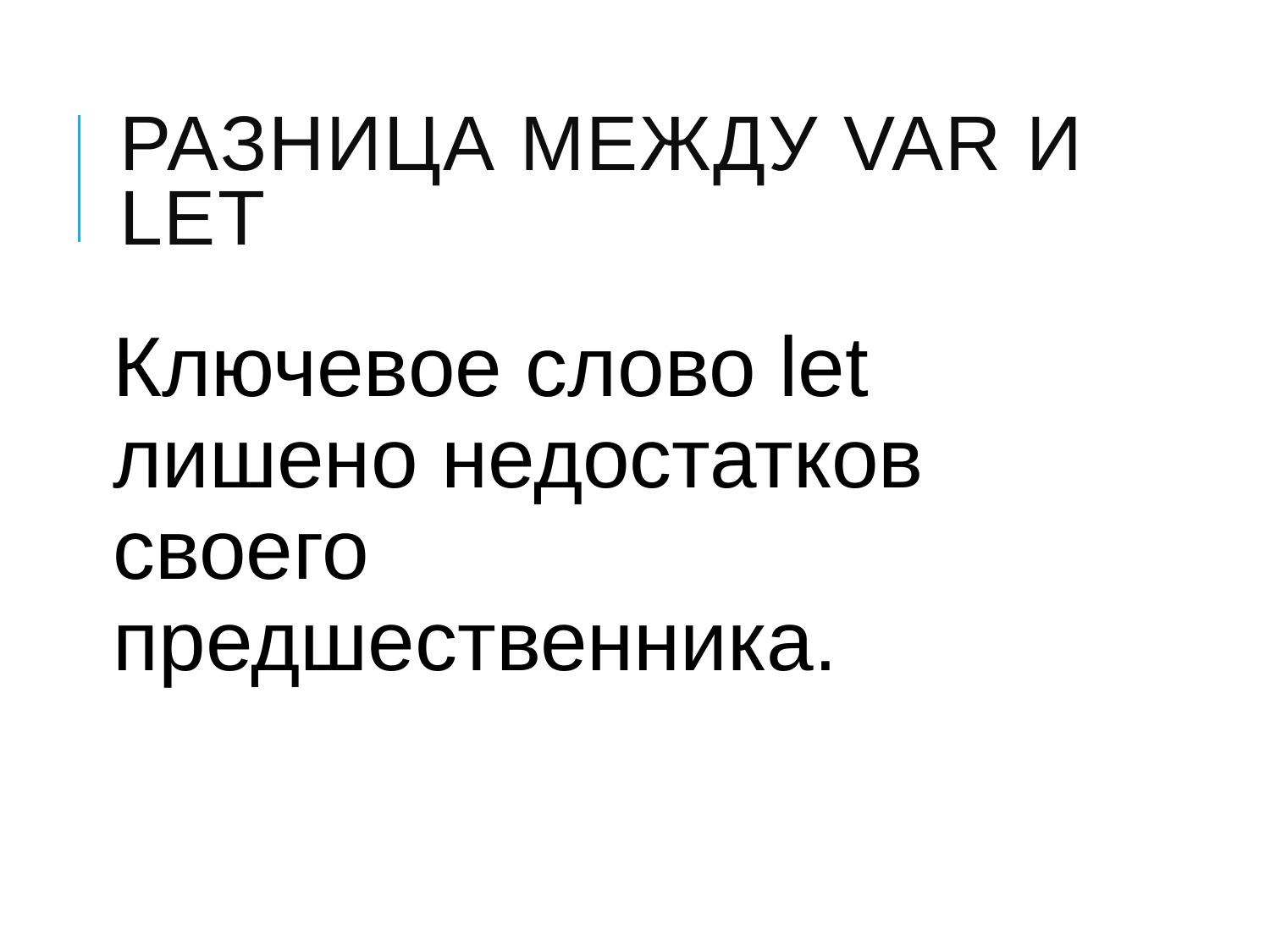

# Разница между VAR и LET
Ключевое слово let лишено недостатков своего предшественника.